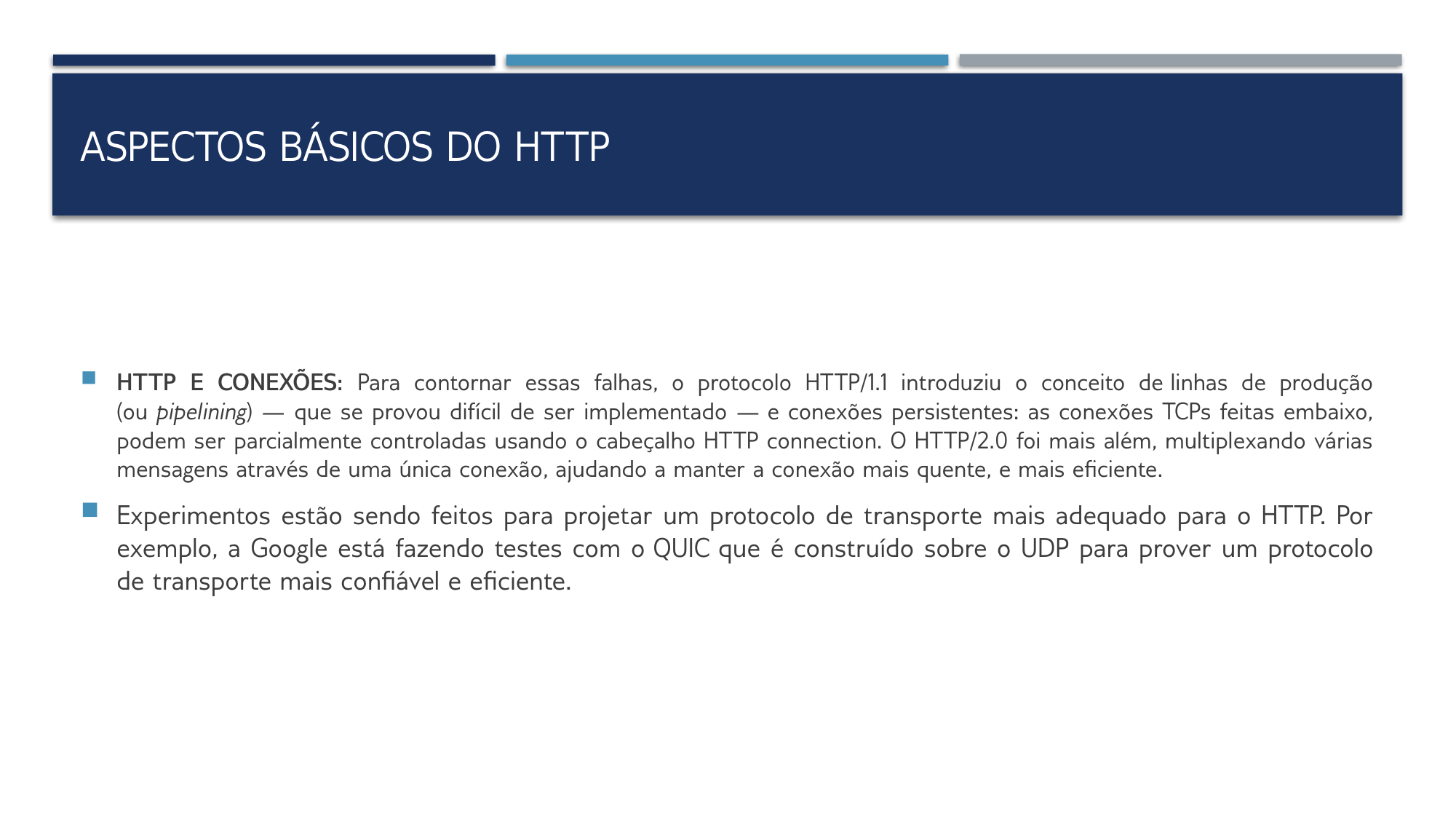

# Aspectos básicos do http
HTTP E CONEXÕES: Para contornar essas falhas, o protocolo HTTP/1.1 introduziu o conceito de linhas de produção (ou pipelining) — que se provou difícil de ser implementado — e conexões persistentes: as conexões TCPs feitas embaixo, podem ser parcialmente controladas usando o cabeçalho HTTP connection. O HTTP/2.0 foi mais além, multiplexando várias mensagens através de uma única conexão, ajudando a manter a conexão mais quente, e mais eficiente.
Experimentos estão sendo feitos para projetar um protocolo de transporte mais adequado para o HTTP. Por exemplo, a Google está fazendo testes com o QUIC que é construído sobre o UDP para prover um protocolo de transporte mais confiável e eficiente.